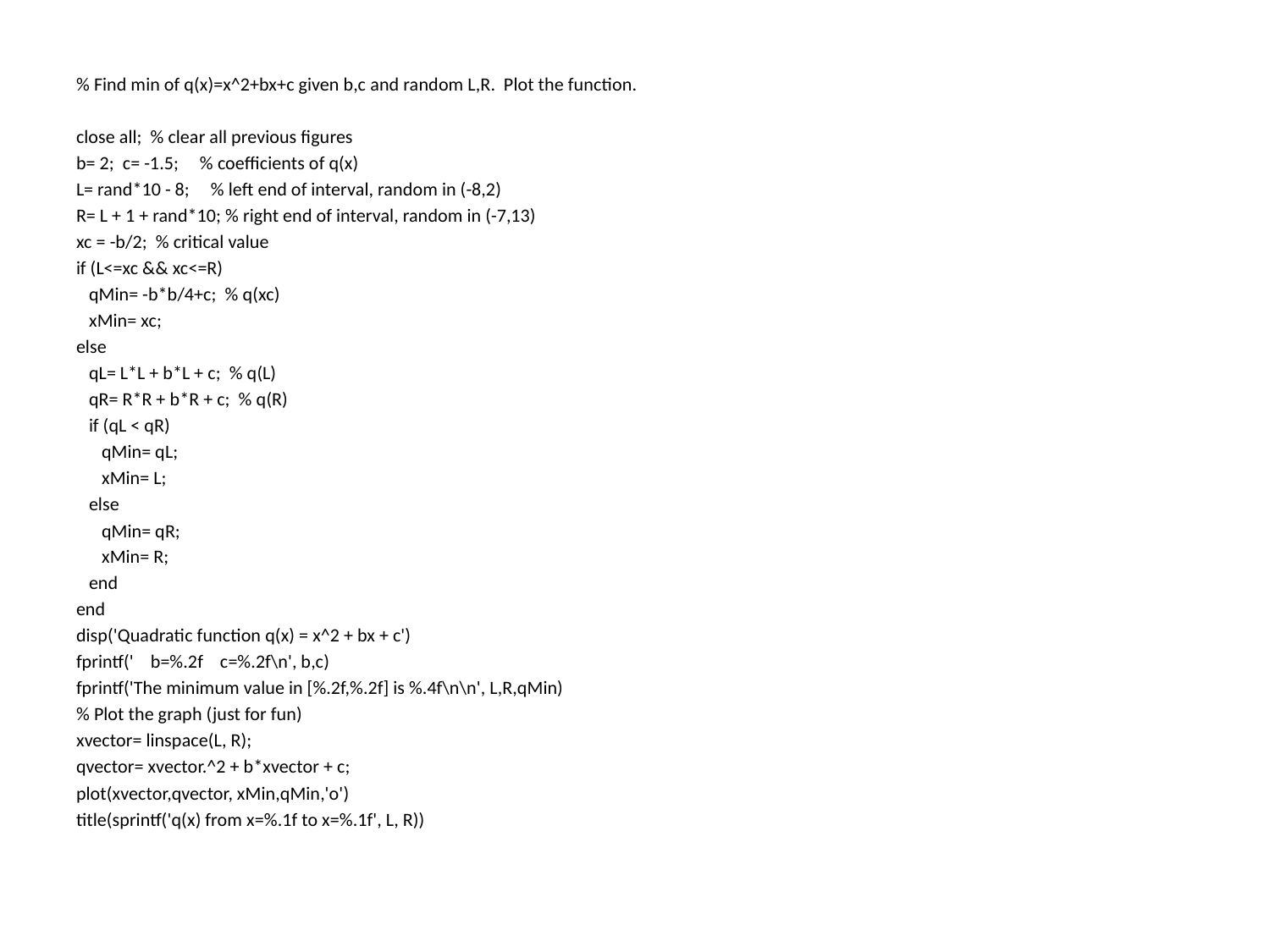

% Find min of q(x)=x^2+bx+c given b,c and random L,R.  Plot the function.

close all;  % clear all previous figures
b= 2;  c= -1.5;     % coefficients of q(x)
L= rand*10 - 8;     % left end of interval, random in (-8,2)
R= L + 1 + rand*10; % right end of interval, random in (-7,13)
xc = -b/2;  % critical value
if (L<=xc && xc<=R)
   qMin= -b*b/4+c;  % q(xc)
   xMin= xc;
else
   qL= L*L + b*L + c;  % q(L)
   qR= R*R + b*R + c;  % q(R)
   if (qL < qR)
      qMin= qL;
      xMin= L;
   else
      qMin= qR;
      xMin= R;
   end
end
disp('Quadratic function q(x) = x^2 + bx + c')
fprintf('    b=%.2f    c=%.2f\n', b,c)
fprintf('The minimum value in [%.2f,%.2f] is %.4f\n\n', L,R,qMin)
% Plot the graph (just for fun)
xvector= linspace(L, R);
qvector= xvector.^2 + b*xvector + c;
plot(xvector,qvector, xMin,qMin,'o')
title(sprintf('q(x) from x=%.1f to x=%.1f', L, R))